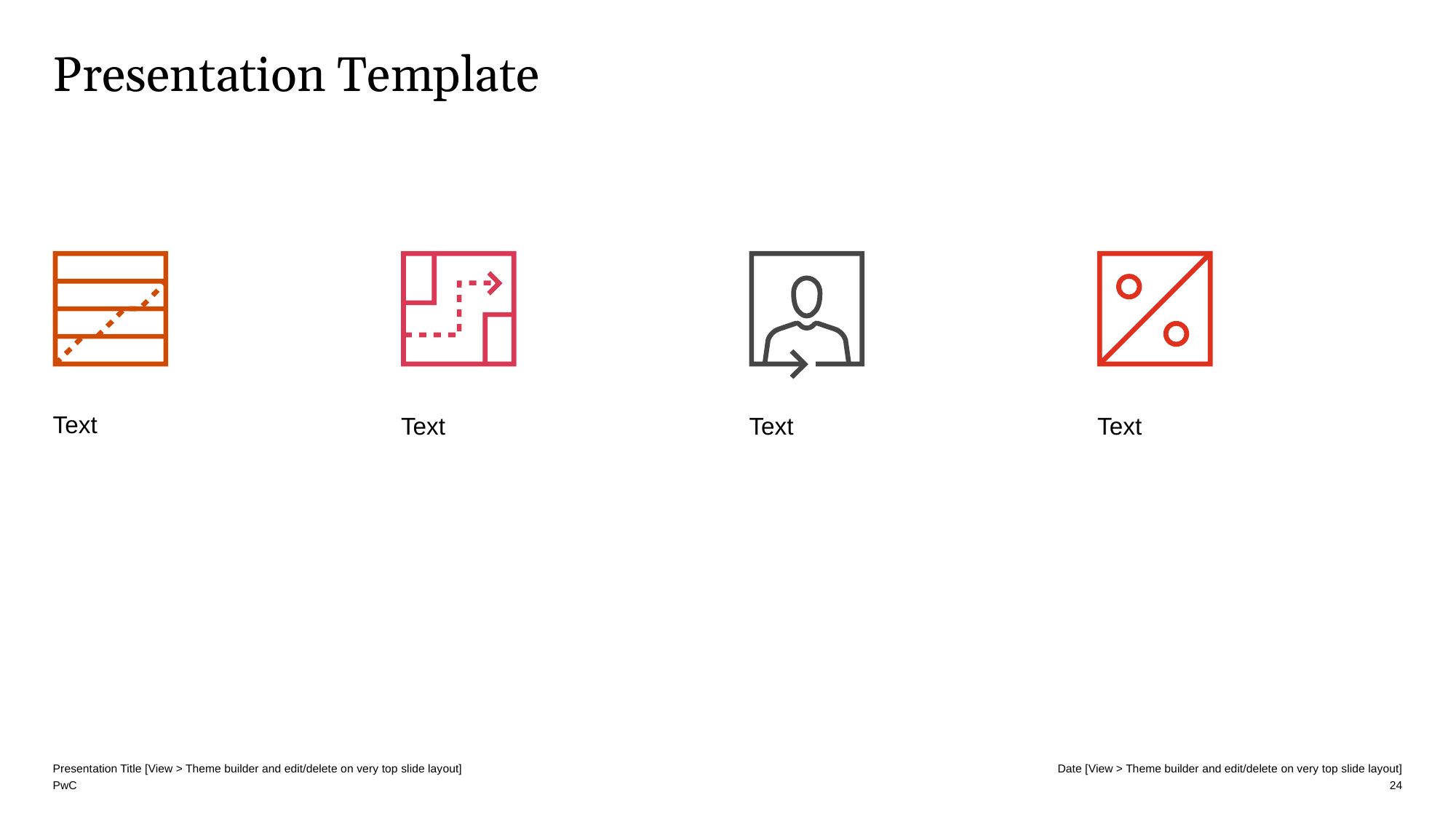

# Presentation Template

Text
Text
Text
Text
24